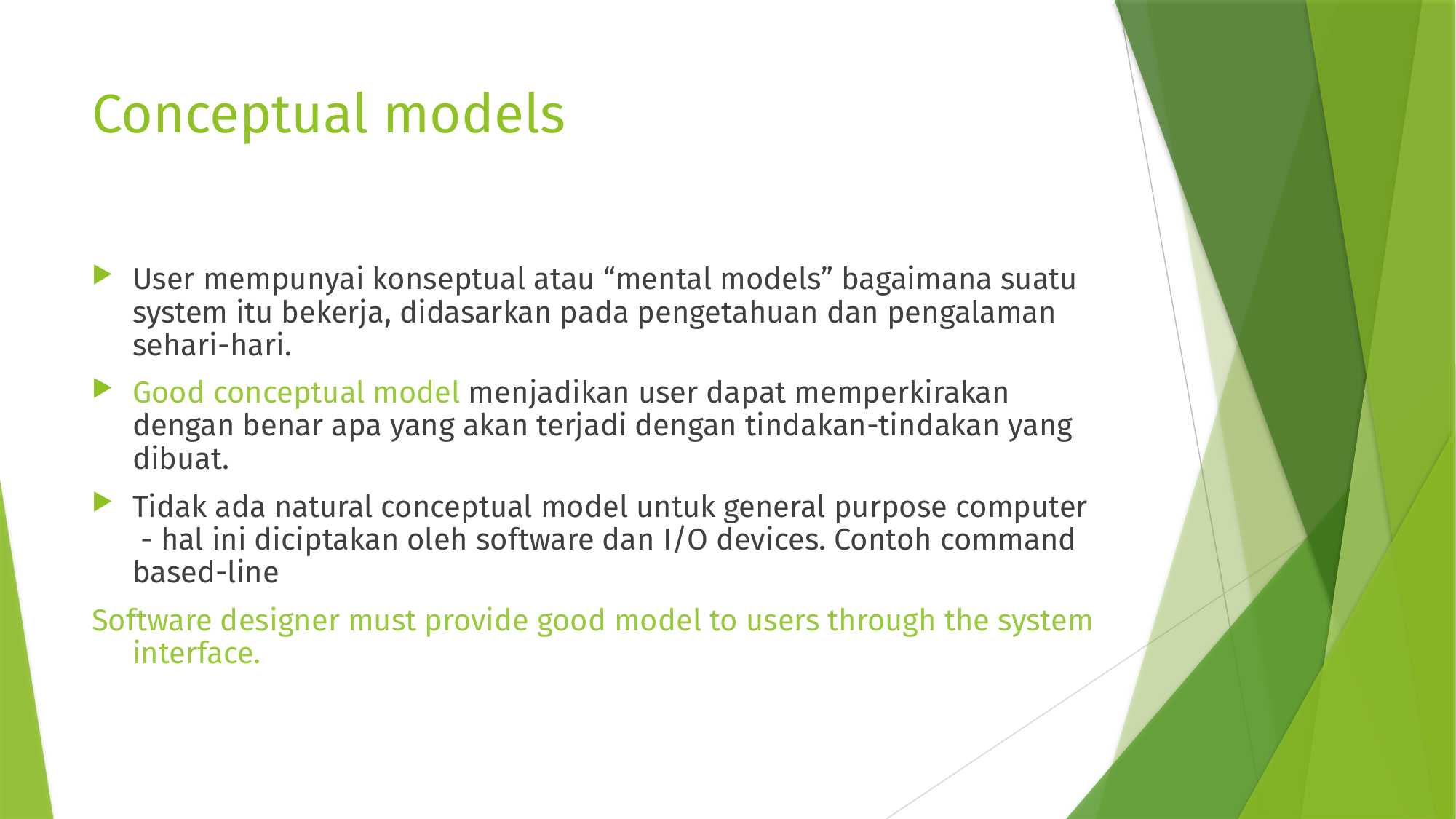

# Conceptual models
User mempunyai konseptual atau “mental models” bagaimana suatu system itu bekerja, didasarkan pada pengetahuan dan pengalaman sehari-hari.
Good conceptual model menjadikan user dapat memperkirakan dengan benar apa yang akan terjadi dengan tindakan-tindakan yang dibuat.
Tidak ada natural conceptual model untuk general purpose computer  - hal ini diciptakan oleh software dan I/O devices. Contoh command based-line
Software designer must provide good model to users through the system interface.